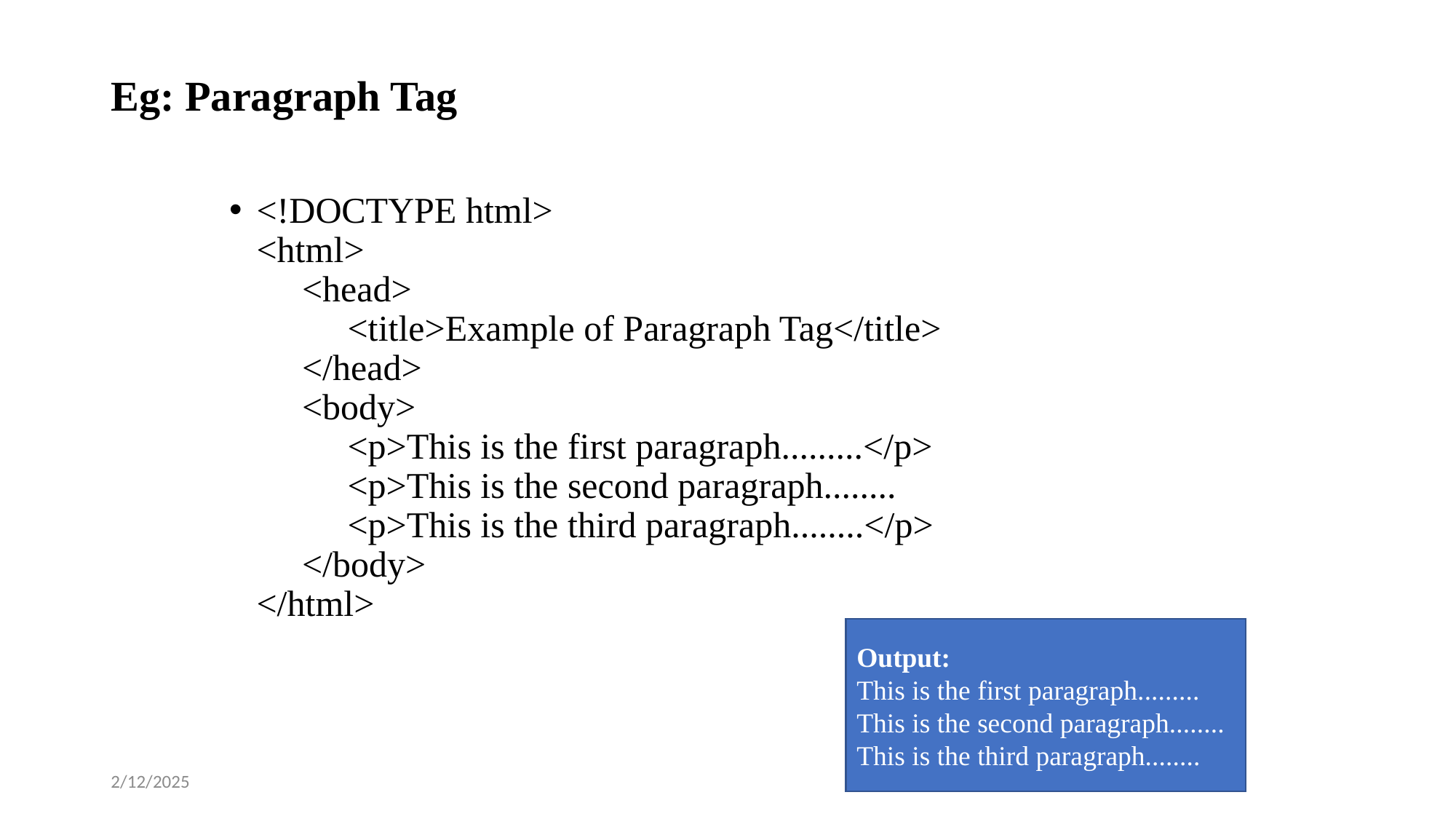

# Eg: Paragraph Tag

<!DOCTYPE html>
<html>
     <head>
          <title>Example of Paragraph Tag</title>
     </head>
     <body>
          <p>This is the first paragraph.........</p>
          <p>This is the second paragraph........
          <p>This is the third paragraph........</p>
     </body>
</html>
Output:
This is the first paragraph.........
This is the second paragraph........
This is the third paragraph........
2/12/2025